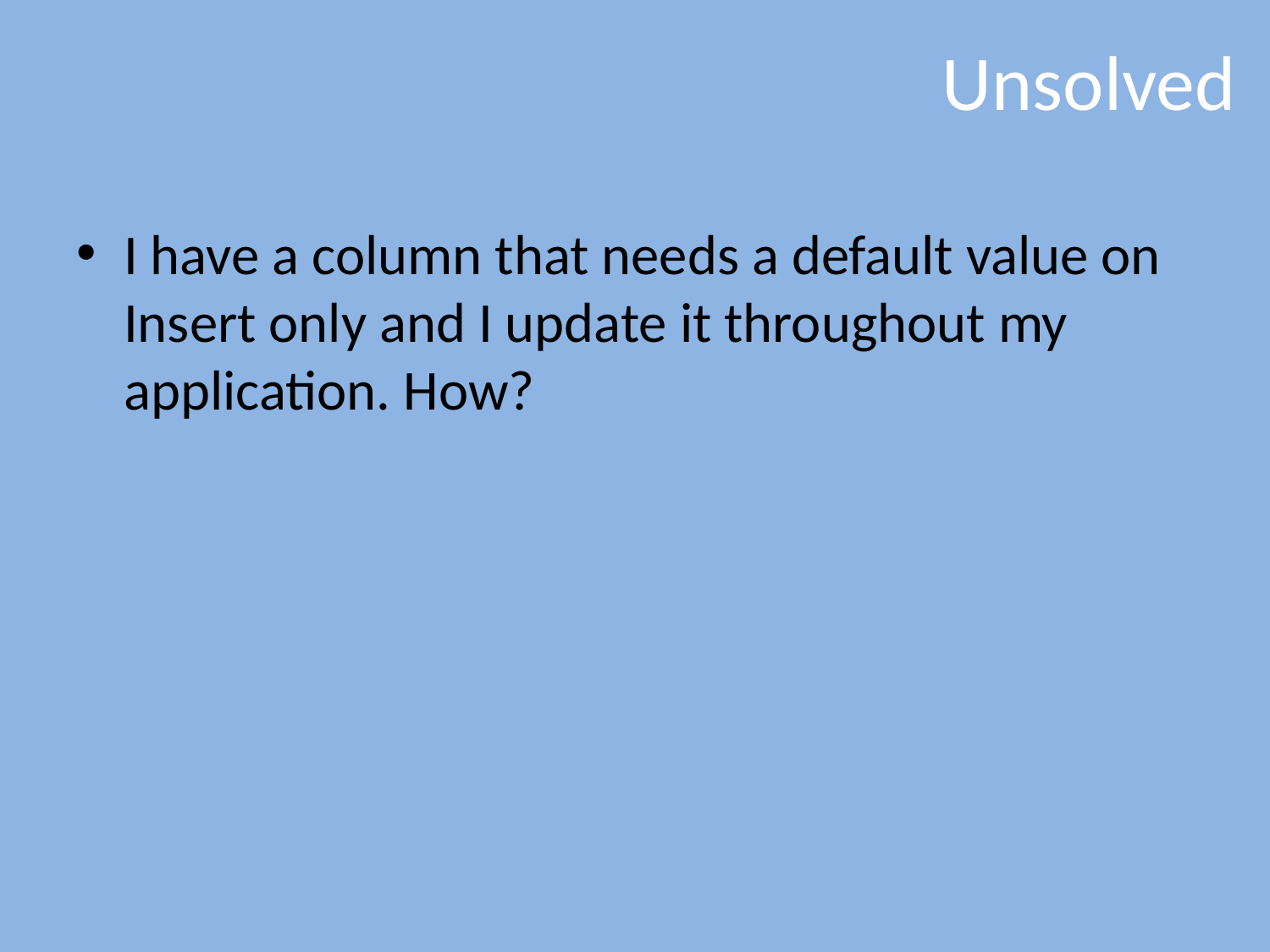

# Unsolved
I have a column that needs a default value on Insert only and I update it throughout my application. How?